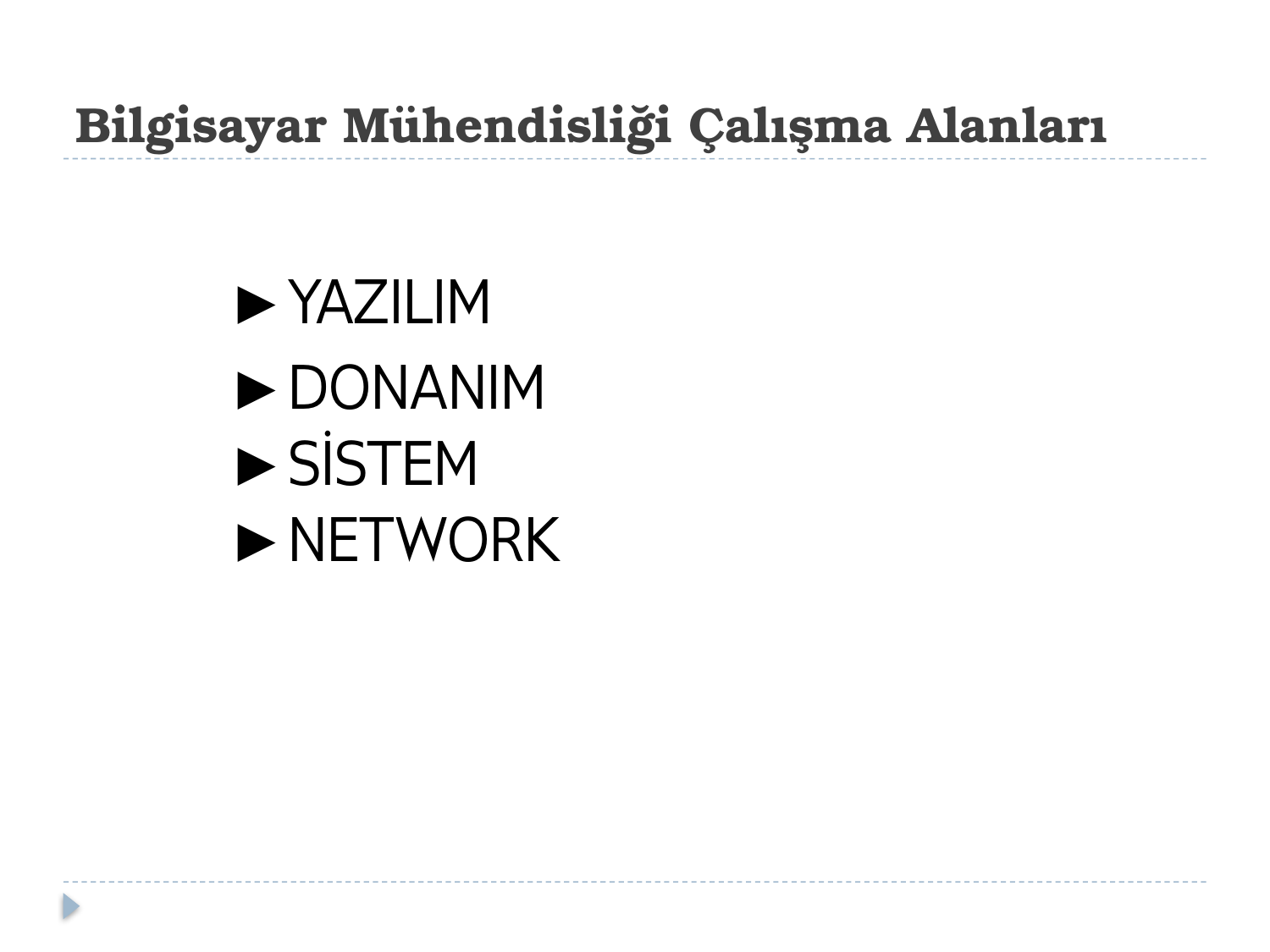

# Bilgisayar Mühendisliği Çalışma Alanları

  ►YAZILIM
  ►DONANIM
  ►SİSTEM
  ►NETWORK